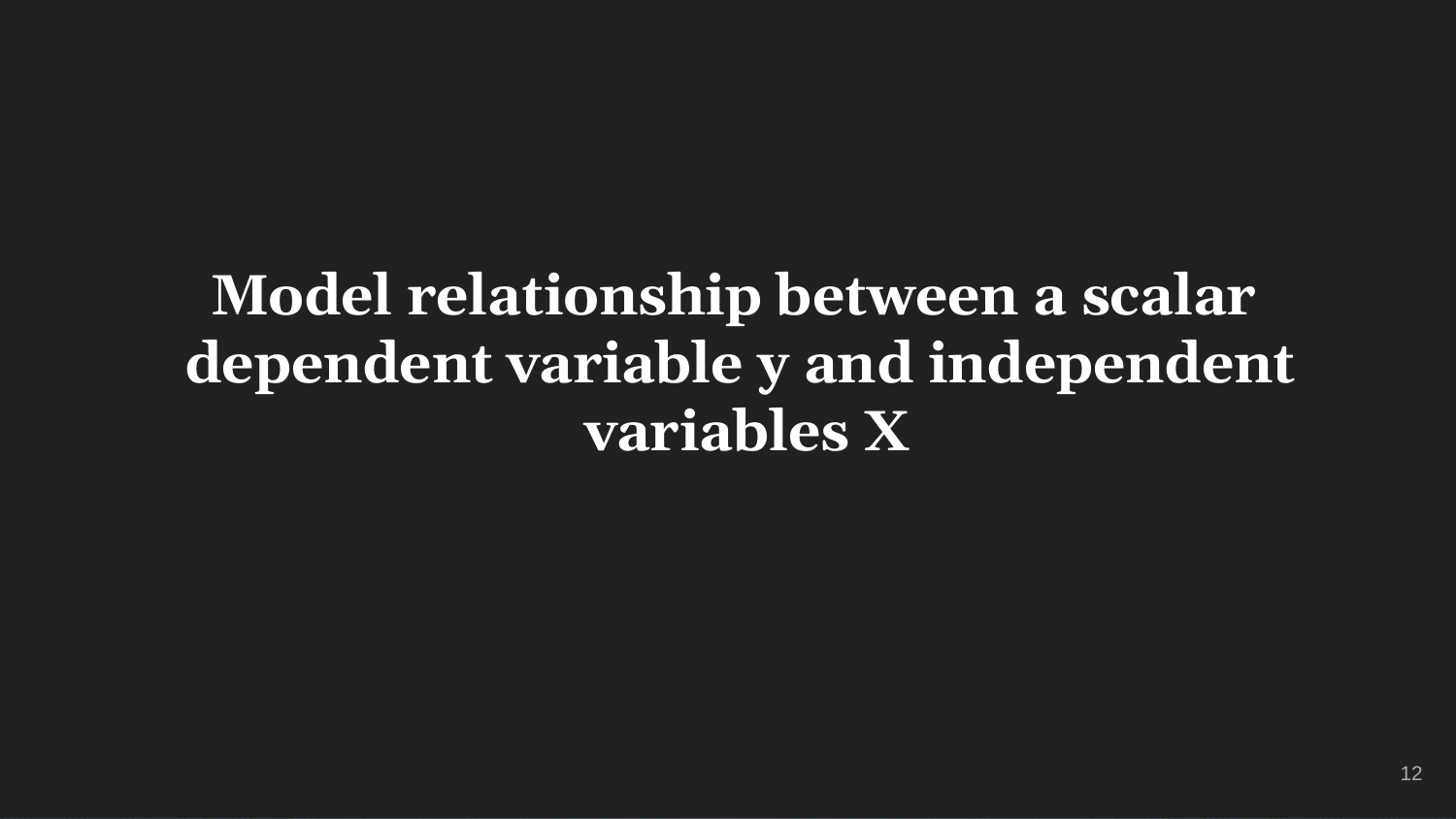

# Model relationship between a scalar  dependent variable y and independent  variables X
12